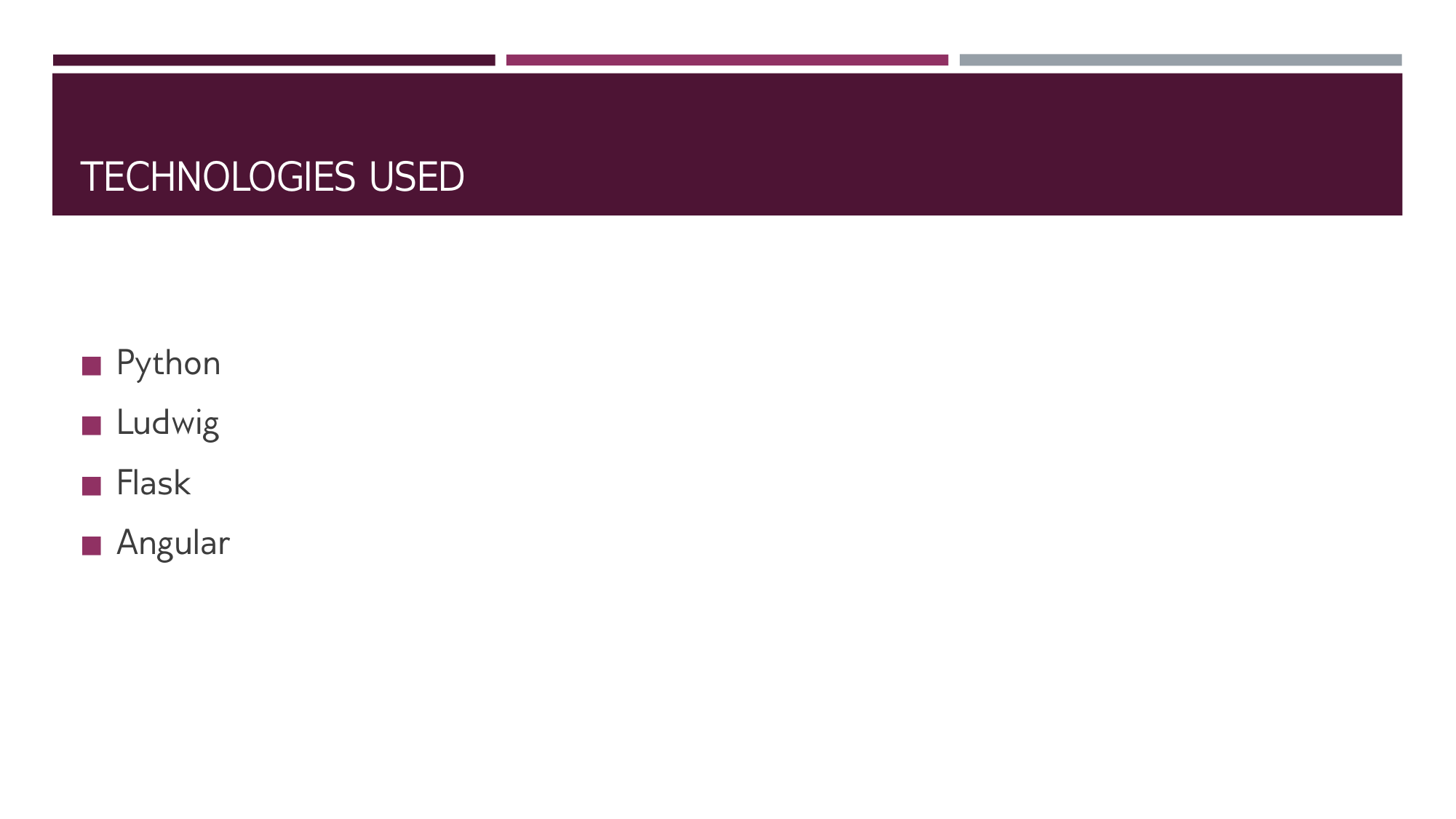

# TECHNOLOGIES USED
Python
Ludwig
Flask
Angular